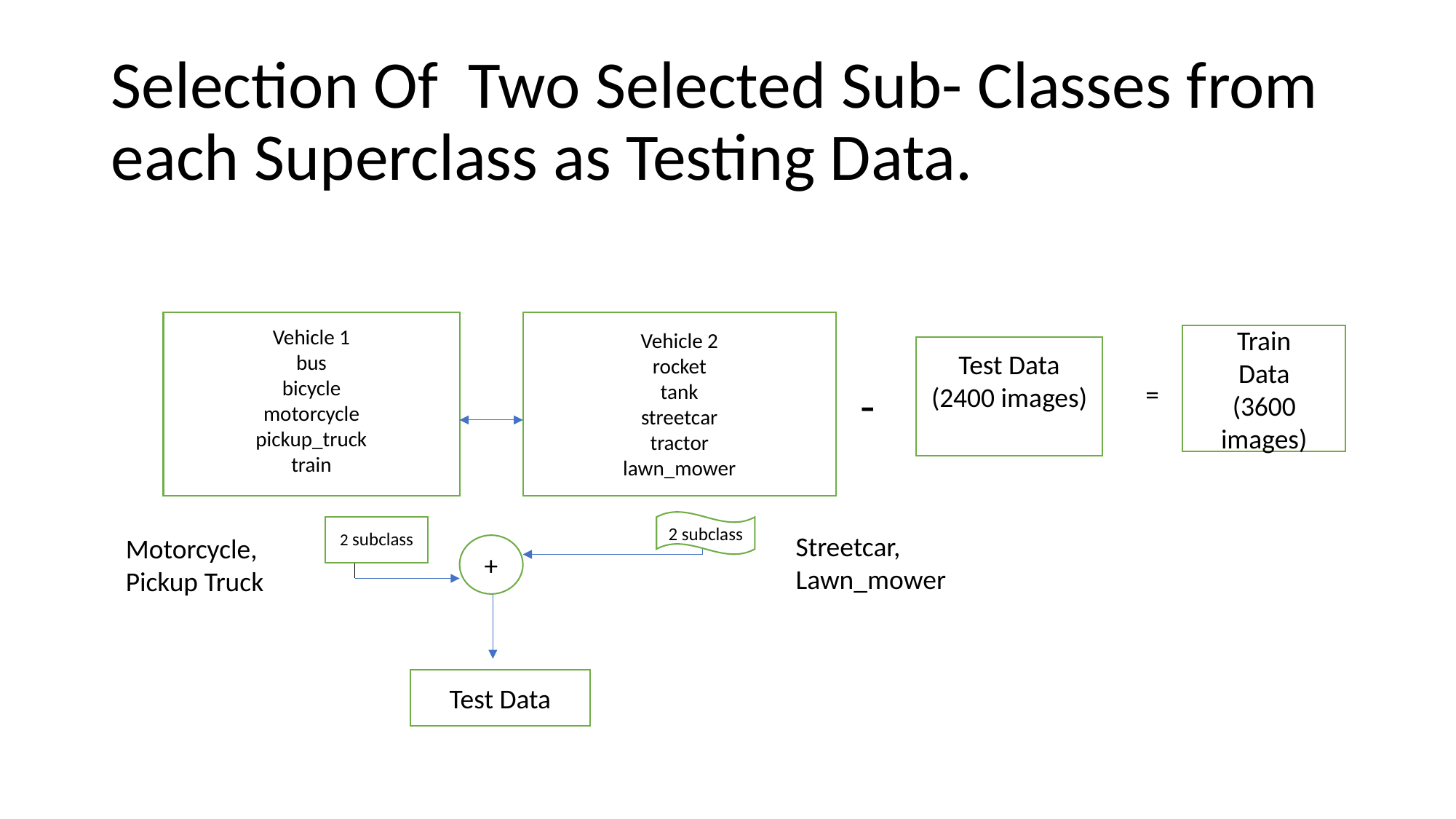

# Selection Of  Two Selected Sub- Classes from each Superclass as Testing Data.
Vehicle 2
rocket
tank
streetcar
tractor
lawn_mower

Vehicle 1
bus
bicycle
motorcycle
pickup_truck
train

Train
Data
(3600 images)
Test Data
(2400 images)

-
=
2 subclass
2 subclass
Streetcar, Lawn_mower
Motorcycle, Pickup Truck
+
Test Data